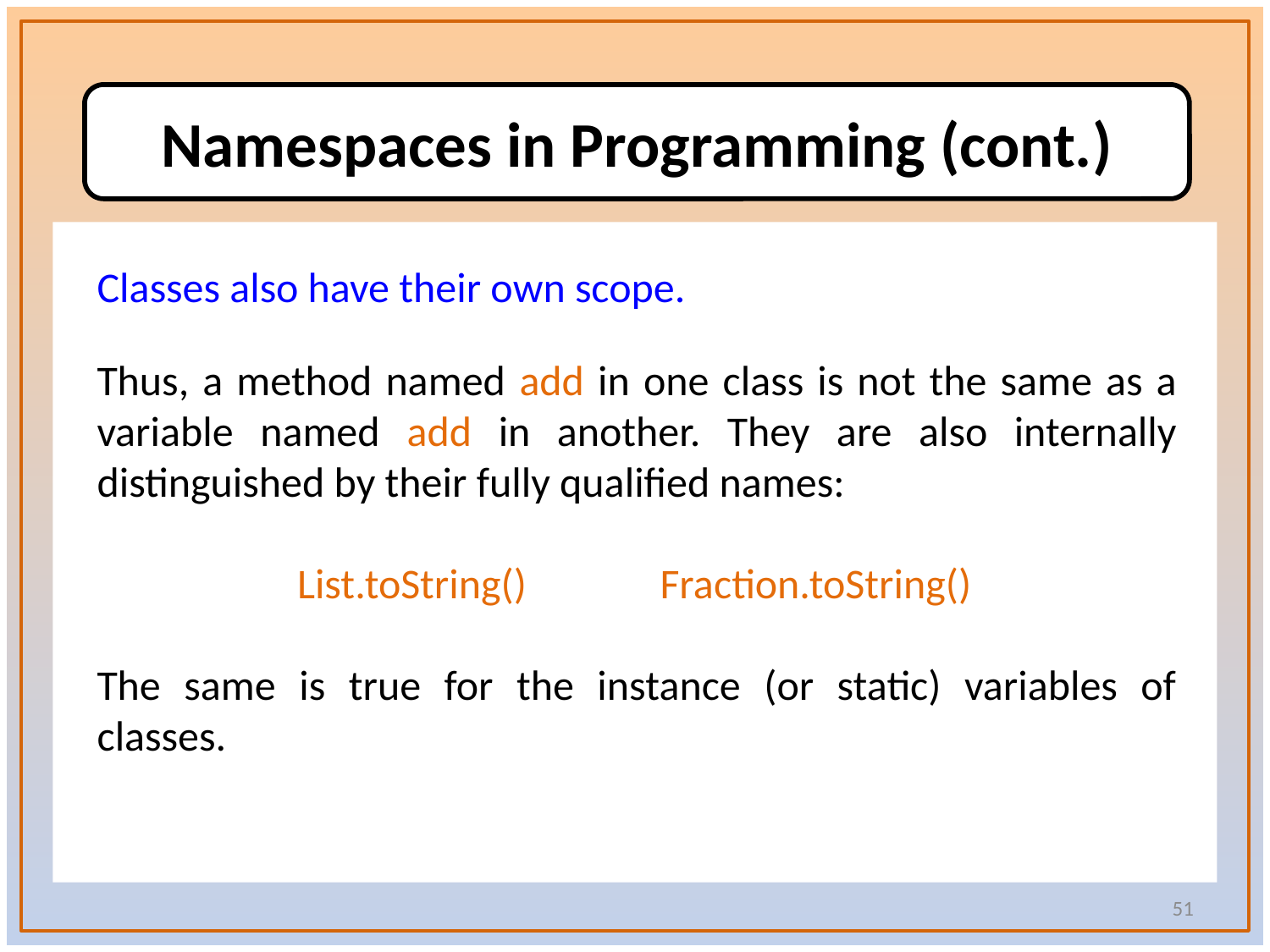

Namespaces in Programming (cont.)

Classes also have their own scope.

Thus, a method named add in one class is not the same as a variable named add in another. They are also internally distinguished by their fully qualified names:

                     List.toString()              Fraction.toString()

The same is true for the instance (or static) variables of classes.

51